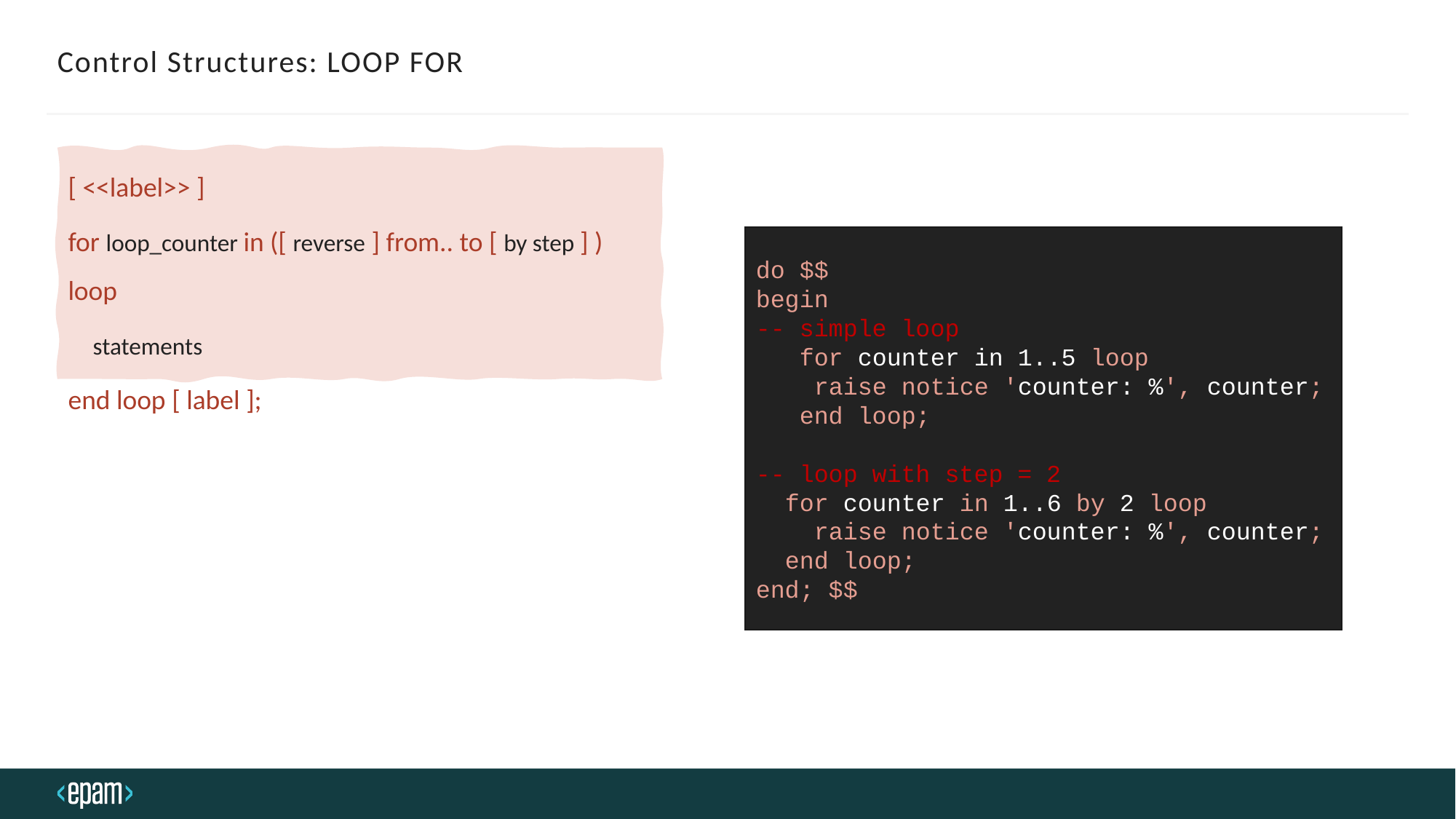

# Control Structures: LOOP FOR
[ <<label>> ]
for loop_counter in ([ reverse ] from.. to [ by step ] ) loop
    statements
end loop [ label ];
do $$
begin
-- simple loop
   for counter in 1..5 loop
    raise notice 'counter: %', counter;
   end loop;

-- loop with step = 2
  for counter in 1..6 by 2 loop
    raise notice 'counter: %', counter;
  end loop;
end; $$